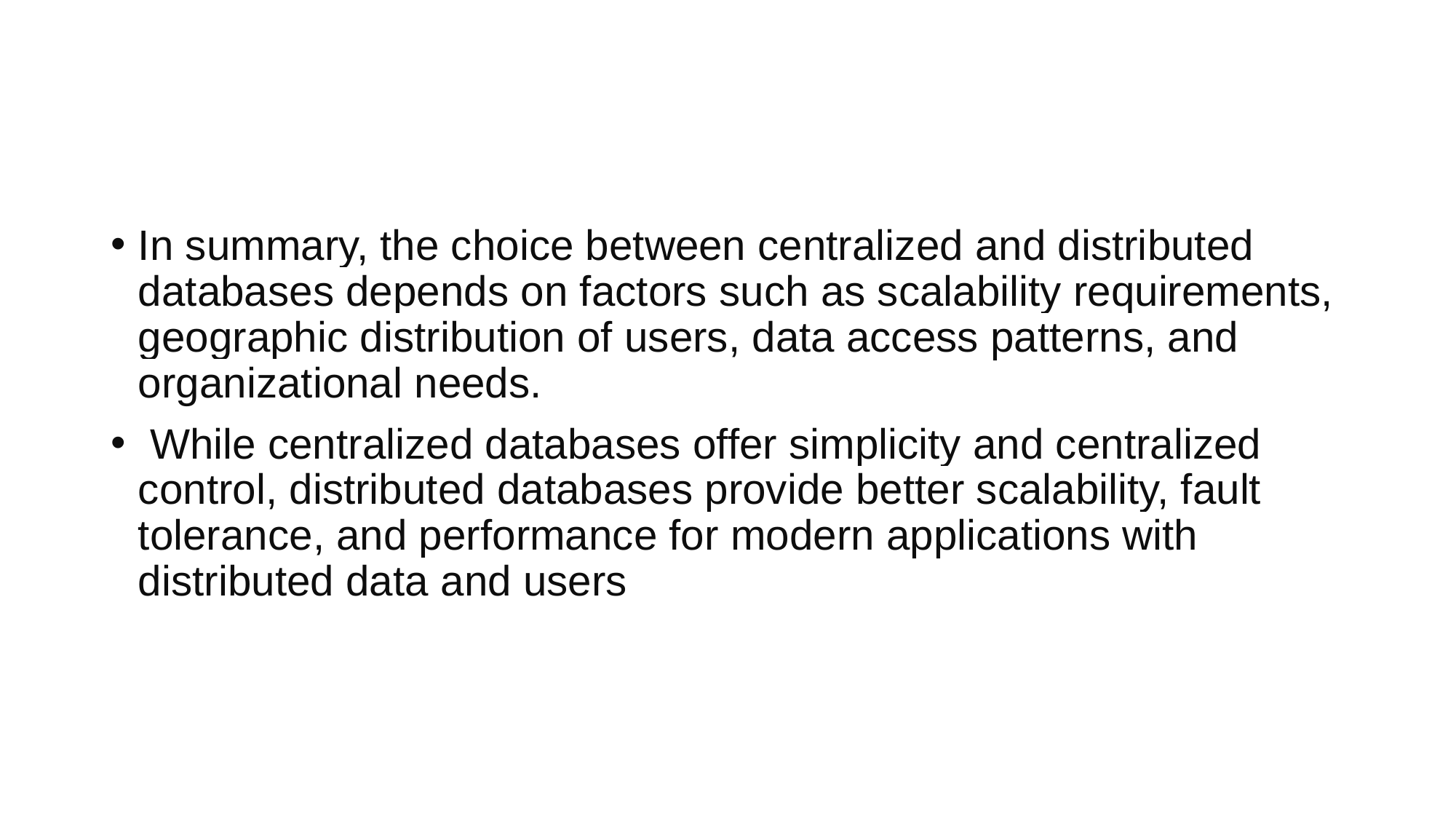

#
In summary, the choice between centralized and distributed databases depends on factors such as scalability requirements, geographic distribution of users, data access patterns, and organizational needs.
 While centralized databases offer simplicity and centralized control, distributed databases provide better scalability, fault tolerance, and performance for modern applications with distributed data and users